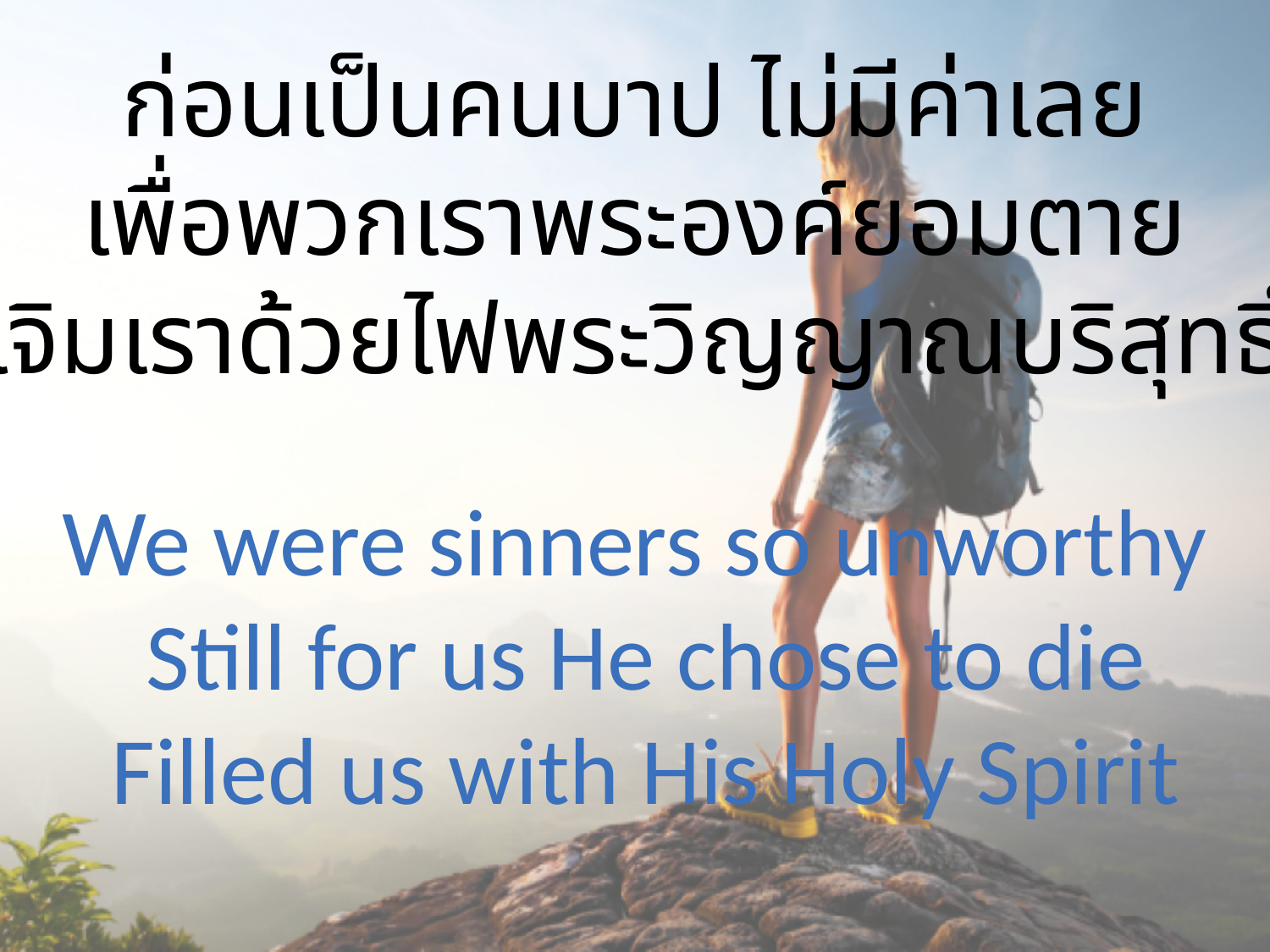

ก่อนเป็นคนบาป ไม่มีค่าเลย
เพื่อพวกเราพระองค์ยอมตาย
เจิมเราด้วยไฟพระวิญญาณบริสุทธิ์
We were sinners so unworthy
 Still for us He chose to die
 Filled us with His Holy Spirit